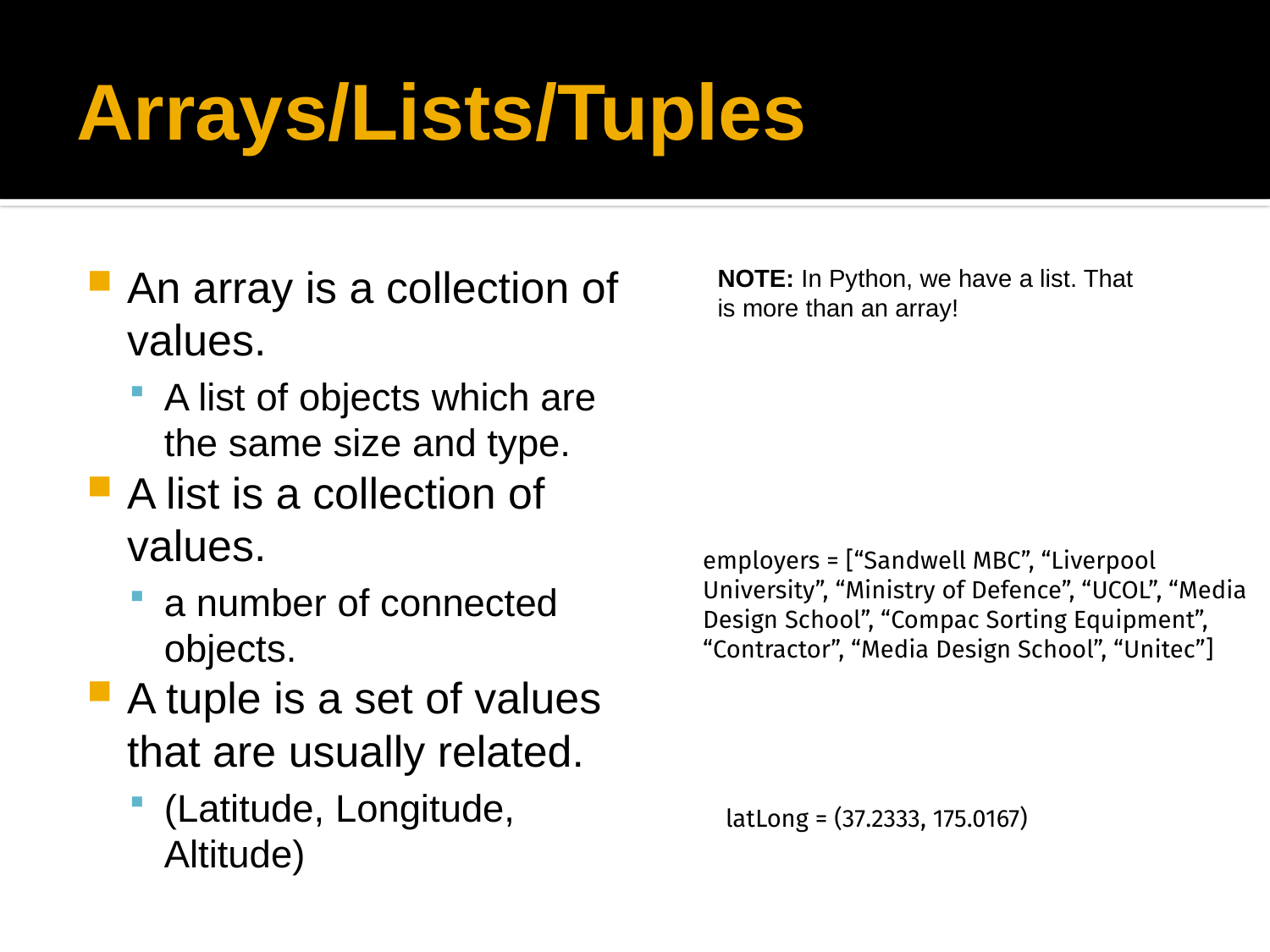

# Arrays/Lists/Tuples
An array is a collection of values.
A list of objects which are the same size and type.
A list is a collection of values.
a number of connected objects.
A tuple is a set of values that are usually related.
(Latitude, Longitude, Altitude)
NOTE: In Python, we have a list. That is more than an array!
employers = [“Sandwell MBC”, “Liverpool University”, “Ministry of Defence”, “UCOL”, “Media Design School”, “Compac Sorting Equipment”, “Contractor”, “Media Design School”, “Unitec”]
latLong = (37.2333, 175.0167)